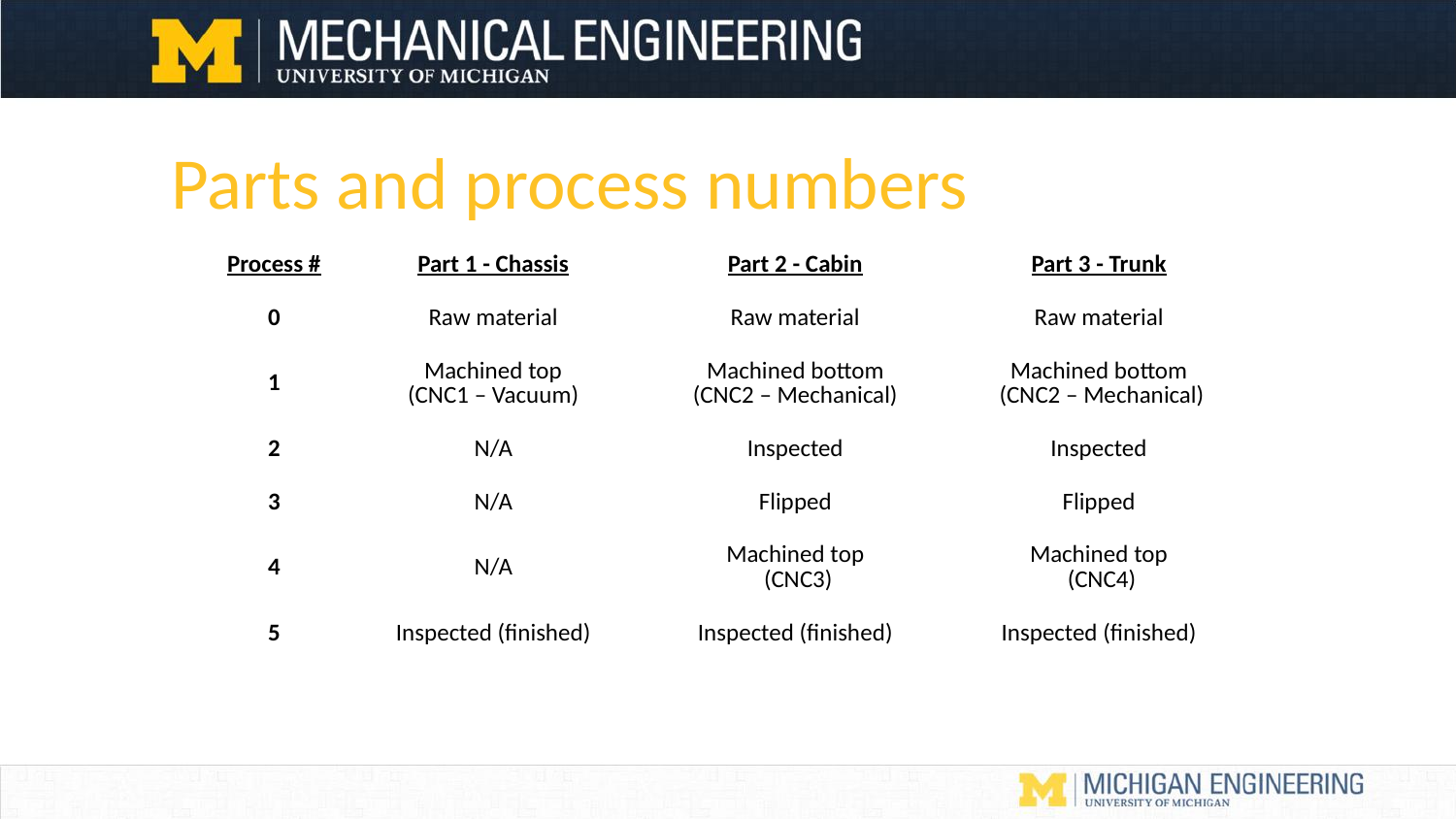

# Parts and process numbers
| Process # | Part 1 - Chassis | Part 2 - Cabin | Part 3 - Trunk |
| --- | --- | --- | --- |
| 0 | Raw material | Raw material | Raw material |
| 1 | Machined top (CNC1 – Vacuum) | Machined bottom (CNC2 – Mechanical) | Machined bottom (CNC2 – Mechanical) |
| 2 | N/A | Inspected | Inspected |
| 3 | N/A | Flipped | Flipped |
| 4 | N/A | Machined top (CNC3) | Machined top (CNC4) |
| 5 | Inspected (finished) | Inspected (finished) | Inspected (finished) |